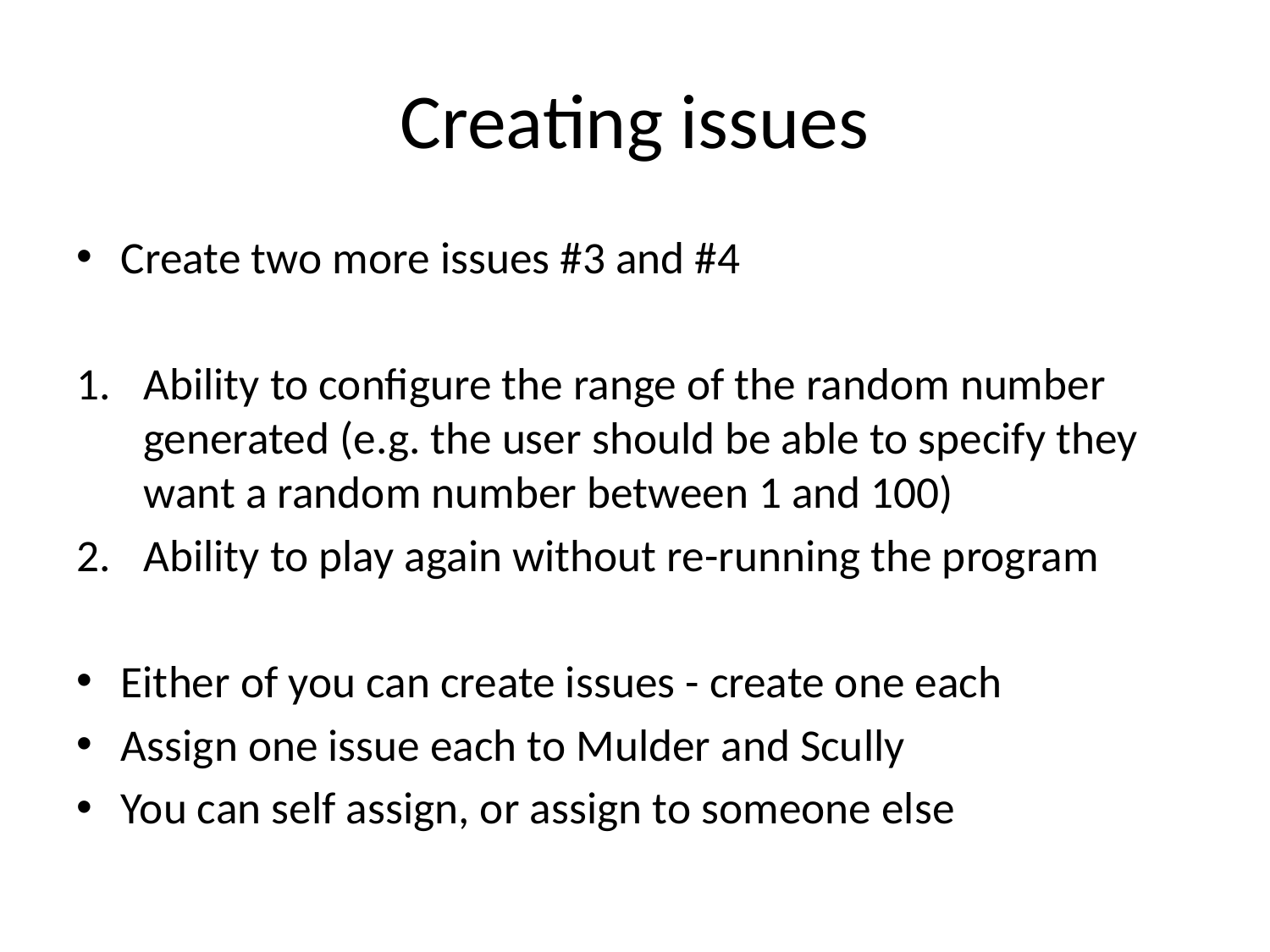

# Creating issues
Create two more issues #3 and #4

Ability to configure the range of the random number generated (e.g. the user should be able to specify they want a random number between 1 and 100)
Ability to play again without re-running the program

Either of you can create issues - create one each
Assign one issue each to Mulder and Scully
You can self assign, or assign to someone else